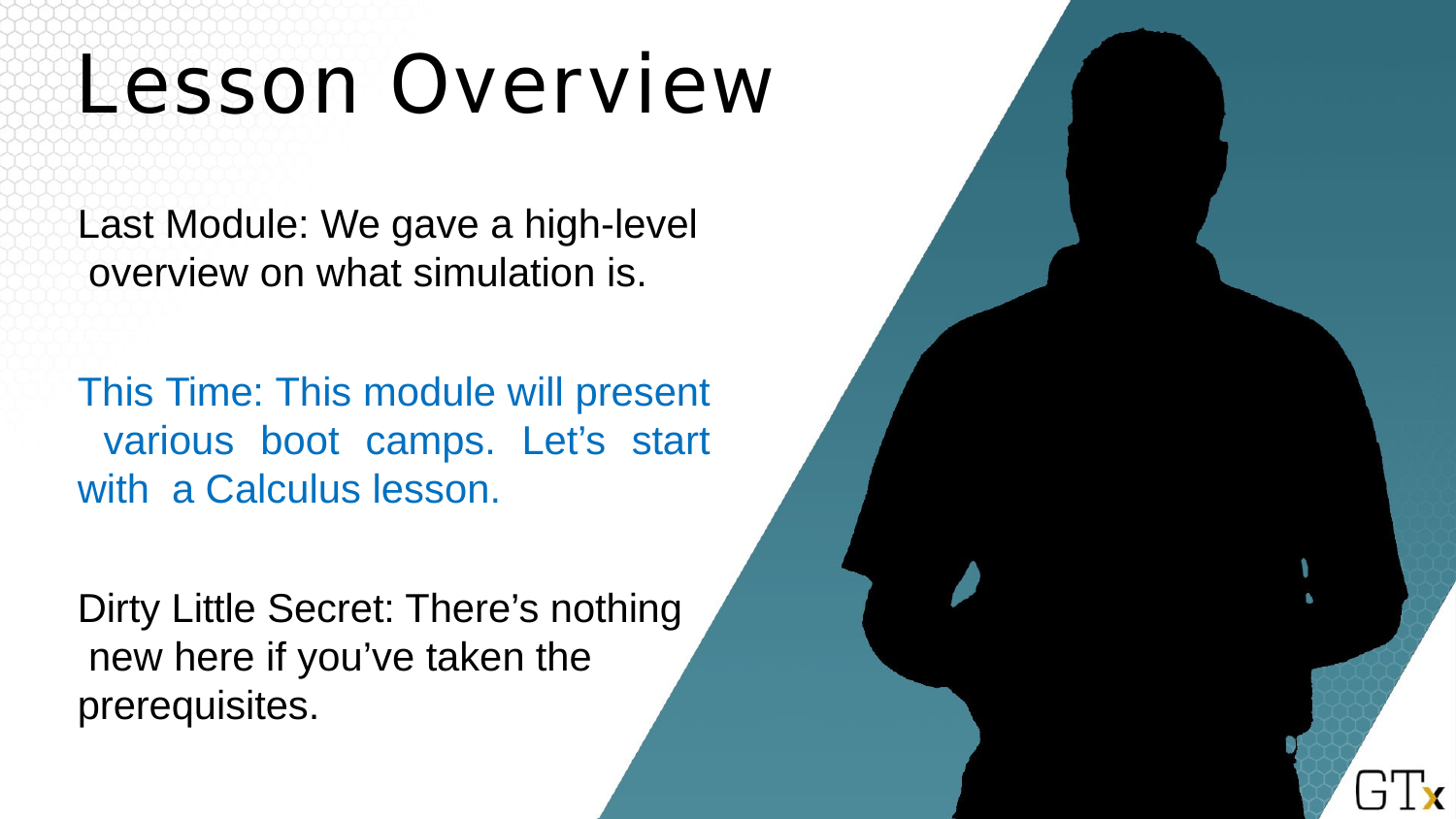

# Lesson Overview
Last Module: We gave a high-level  overview on what simulation is.

This Time: This module will present  various boot camps. Let’s start with  a Calculus lesson.

Dirty Little Secret: There’s nothing  new here if you’ve taken the  prerequisites.